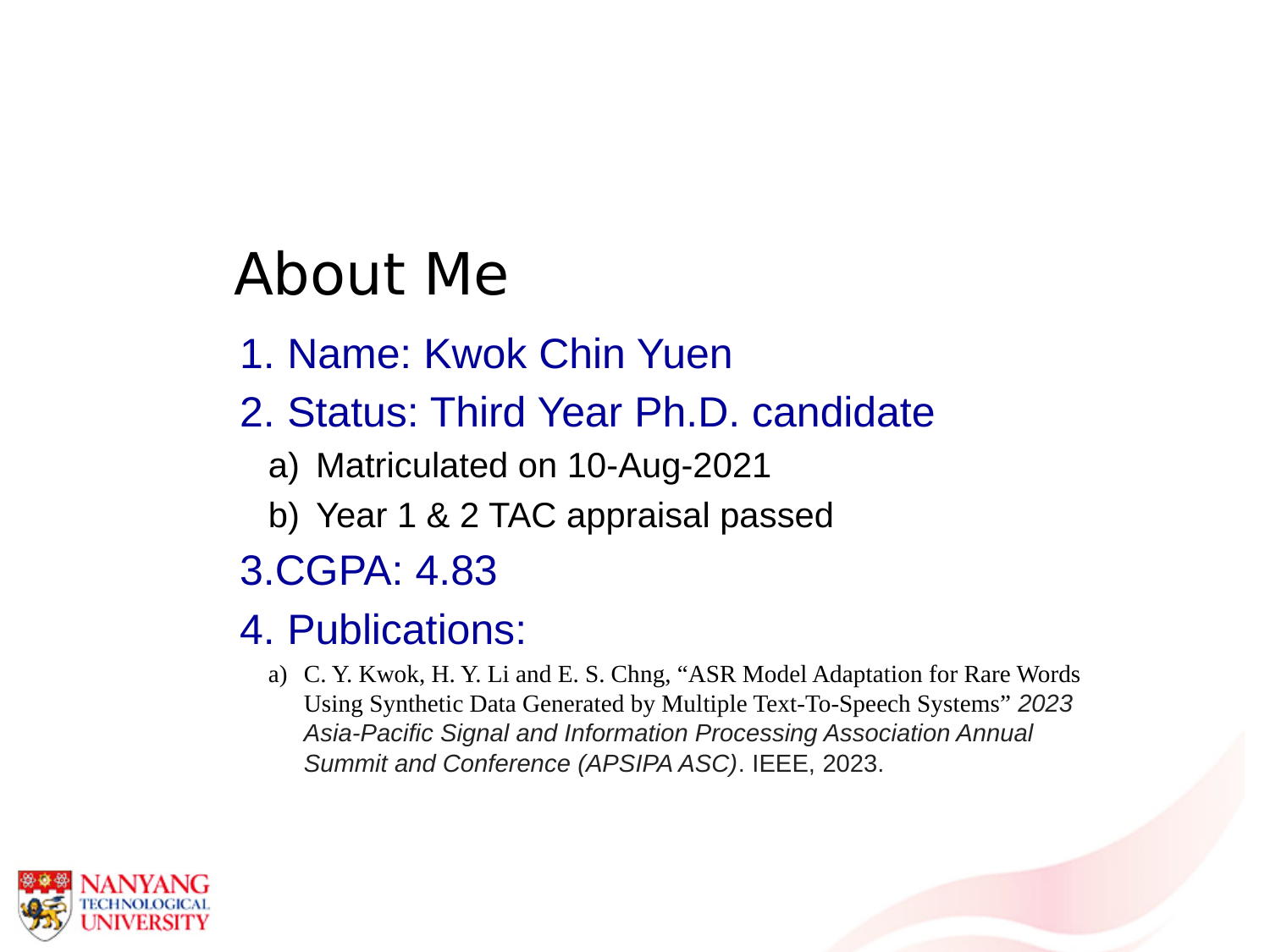

About Me
Name: Kwok Chin Yuen
Status: Third Year Ph.D. candidate
Matriculated on 10-Aug-2021
Year 1 & 2 TAC appraisal passed
CGPA: 4.83
Publications:
C. Y. Kwok, H. Y. Li and E. S. Chng, “ASR Model Adaptation for Rare Words Using Synthetic Data Generated by Multiple Text-To-Speech Systems” 2023 Asia-Pacific Signal and Information Processing Association Annual Summit and Conference (APSIPA ASC). IEEE, 2023.
2